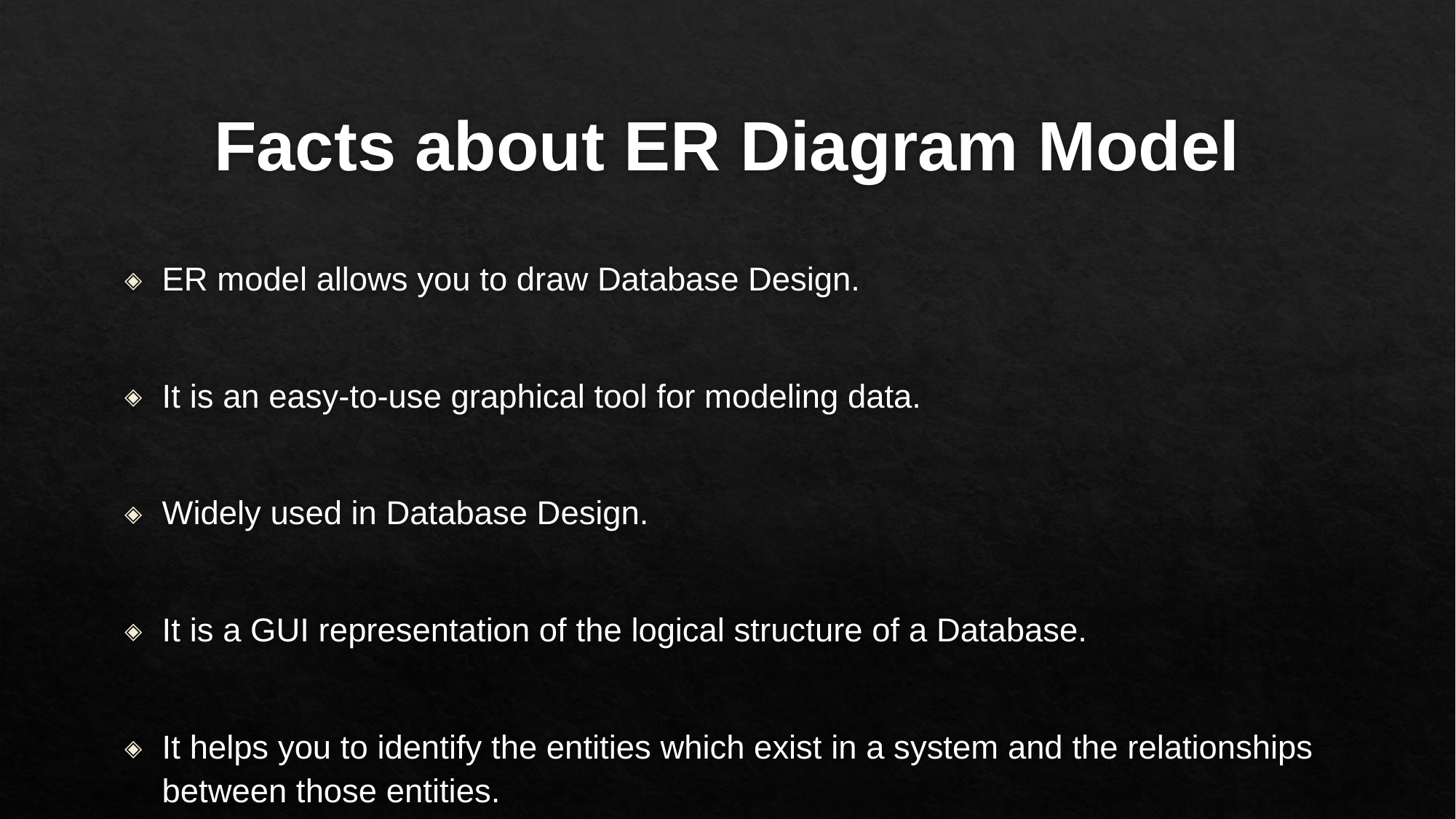

# Facts about ER Diagram Model
ER model allows you to draw Database Design.

It is an easy-to-use graphical tool for modeling data.

Widely used in Database Design.

It is a GUI representation of the logical structure of a Database.

It helps you to identify the entities which exist in a system and the relationships between those entities.